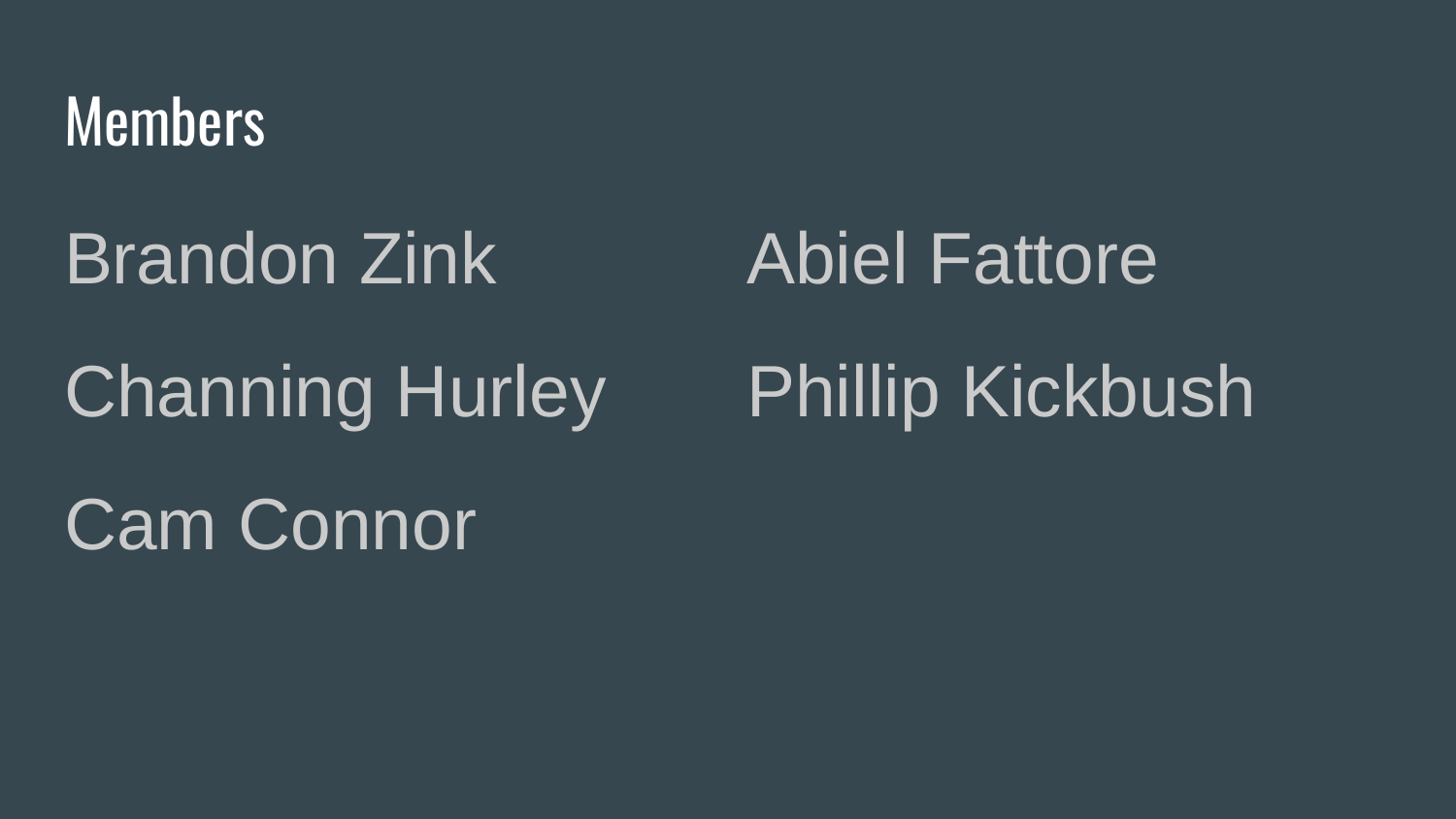

# Members
Brandon Zink
Channing Hurley
Cam Connor
Abiel Fattore
Phillip Kickbush